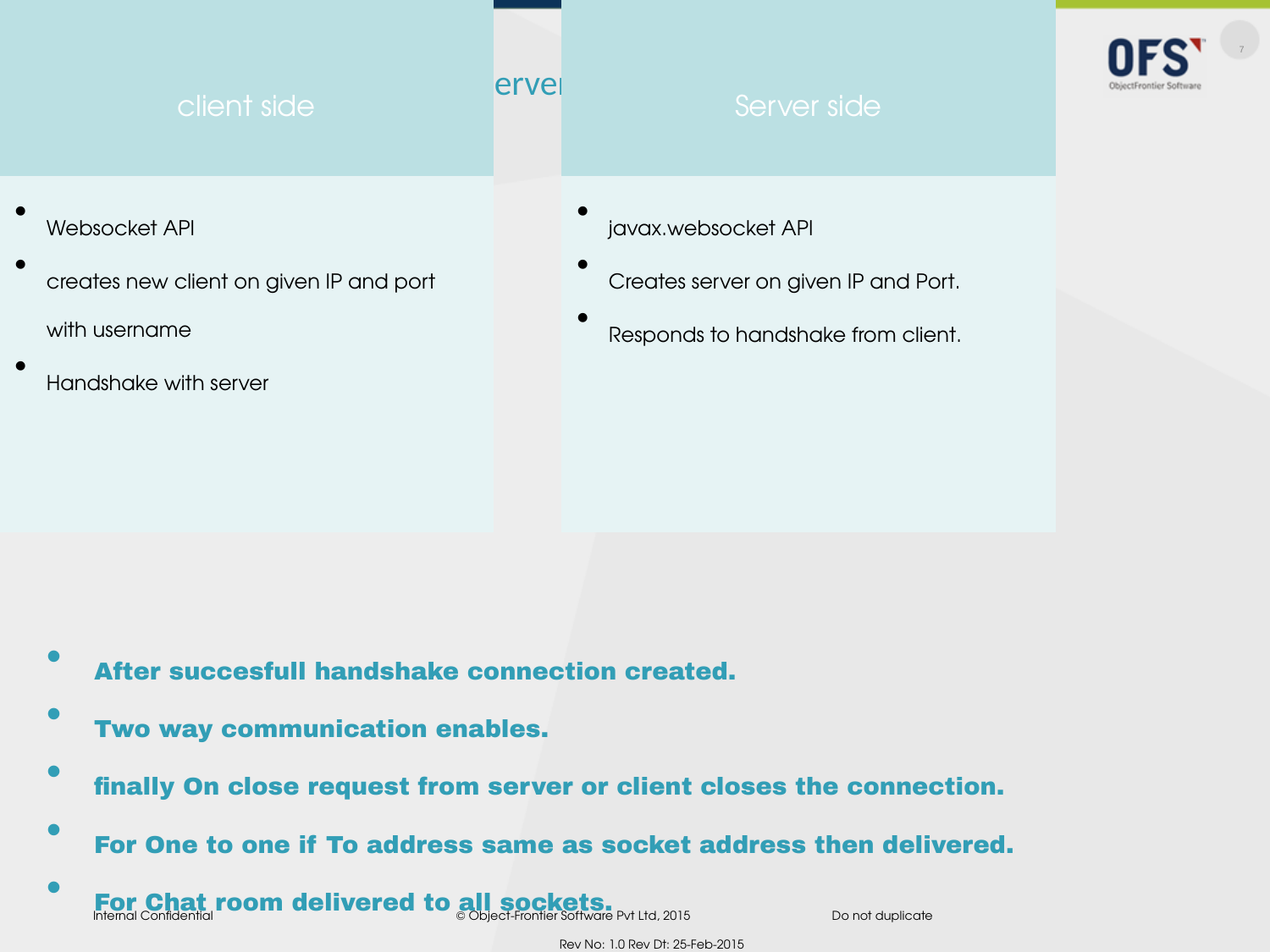

# Instant Messaging (Client - Server Interaction)
client side
Websocket API
creates new client on given IP and port  with username
Handshake with server
Server side
javax.websocket API
Creates server on given IP and Port.
Responds to handshake from client.
After succesfull handshake connection created.
Two way communication enables.
finally On close request from server or client closes the connection.
For One to one if To address same as socket address then delivered.
For Chat room delivered to all sockets.